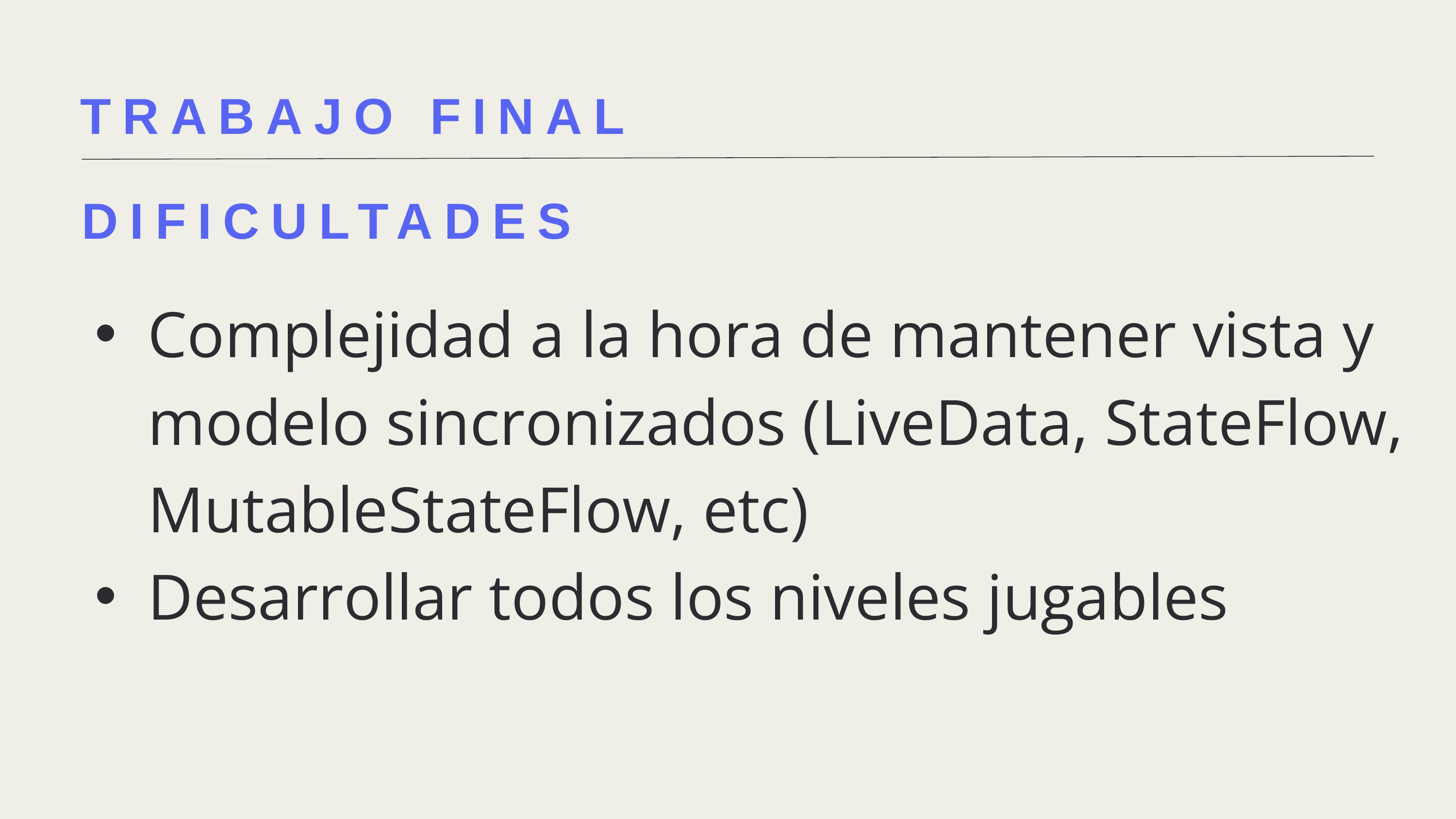

TRABAJO FINAL

DIFICULTADES
Complejidad a la hora de mantener vista y modelo sincronizados (LiveData, StateFlow, MutableStateFlow, etc)
Desarrollar todos los niveles jugables